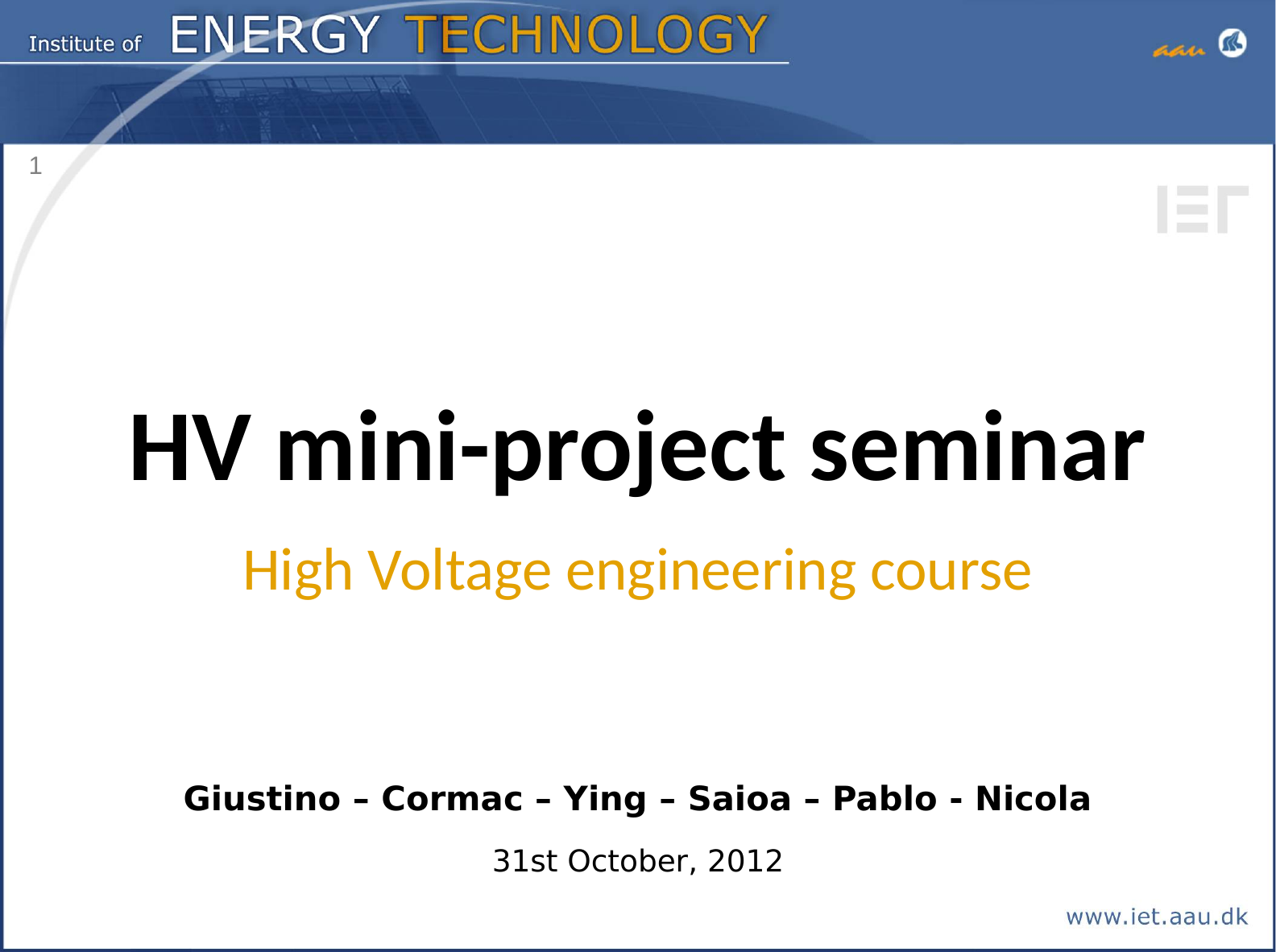

1
# HV mini-project seminar
High Voltage engineering course
Giustino – Cormac – Ying – Saioa – Pablo - Nicola
31st October, 2012